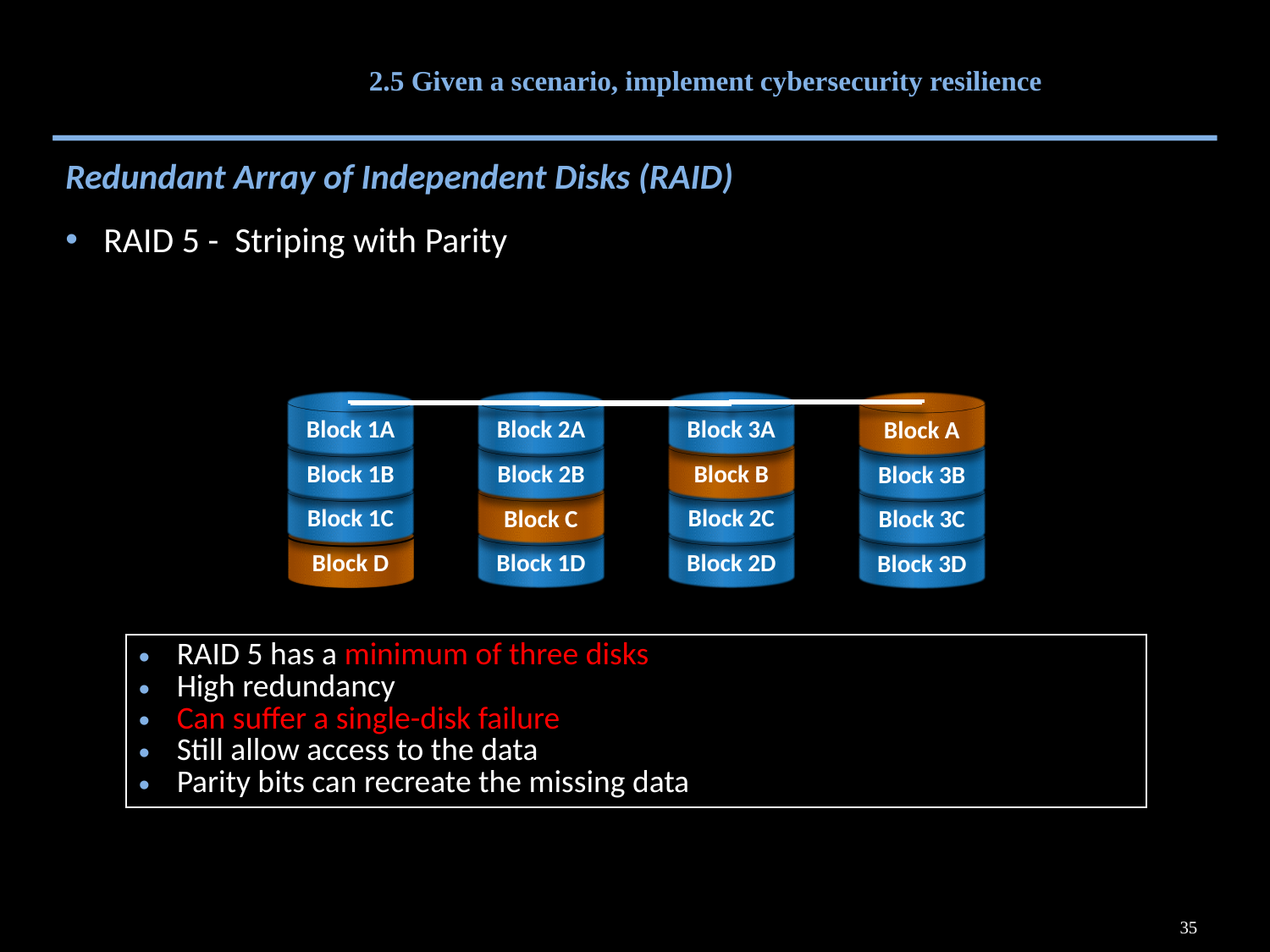

# 2.5 Given a scenario, implement cybersecurity resilience
Redundant Array of Independent Disks (RAID)
RAID 5 -  Striping with Parity

Block 3A
Block 1A
Block 2A
Block A

Block B
Block 1B
Block 2B
Block 3B
Block 2C
Block 1C
Block C
Block 3C
Block 2D
Block D
Block 1D
Block 3D
Disk 0
Disk 1
Disk 2
Disk 3
| RAID 5 has a minimum of three disks High redundancy Can suffer a single-disk failure Still allow access to the data Parity bits can recreate the missing data |
| --- |
35